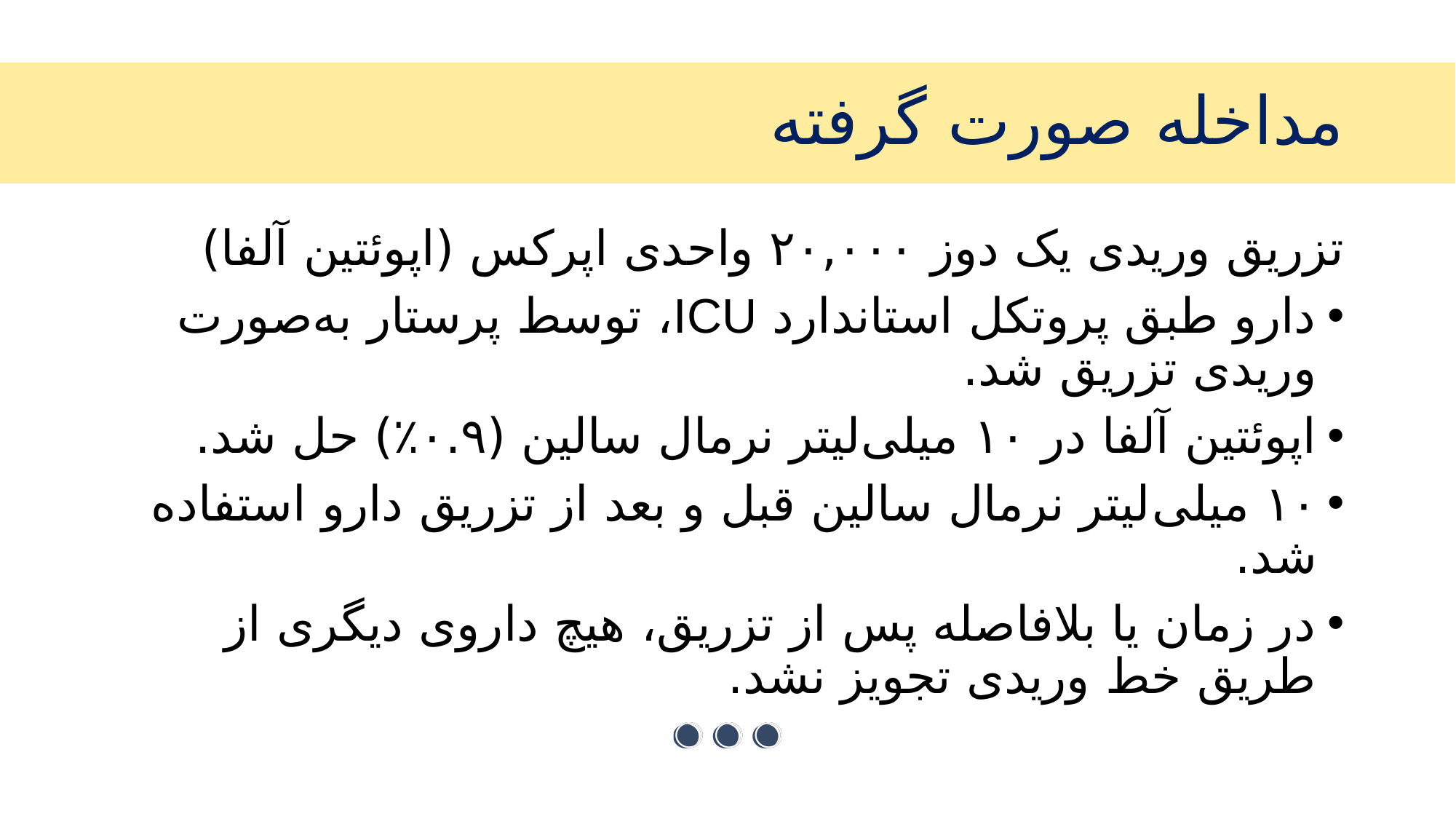

# مداخله صورت گرفته
تزریق وریدی یک دوز ۲۰,۰۰۰ واحدی اپرکس (اپوئتین آلفا)
دارو طبق پروتکل استاندارد ICU، توسط پرستار به‌صورت وریدی تزریق شد.
اپوئتین آلفا در ۱۰ میلی‌لیتر نرمال سالین (۰.۹٪) حل شد.
۱۰ میلی‌لیتر نرمال سالین قبل و بعد از تزریق دارو استفاده شد.
در زمان یا بلافاصله پس از تزریق، هیچ داروی دیگری از طریق خط وریدی تجویز نشد.